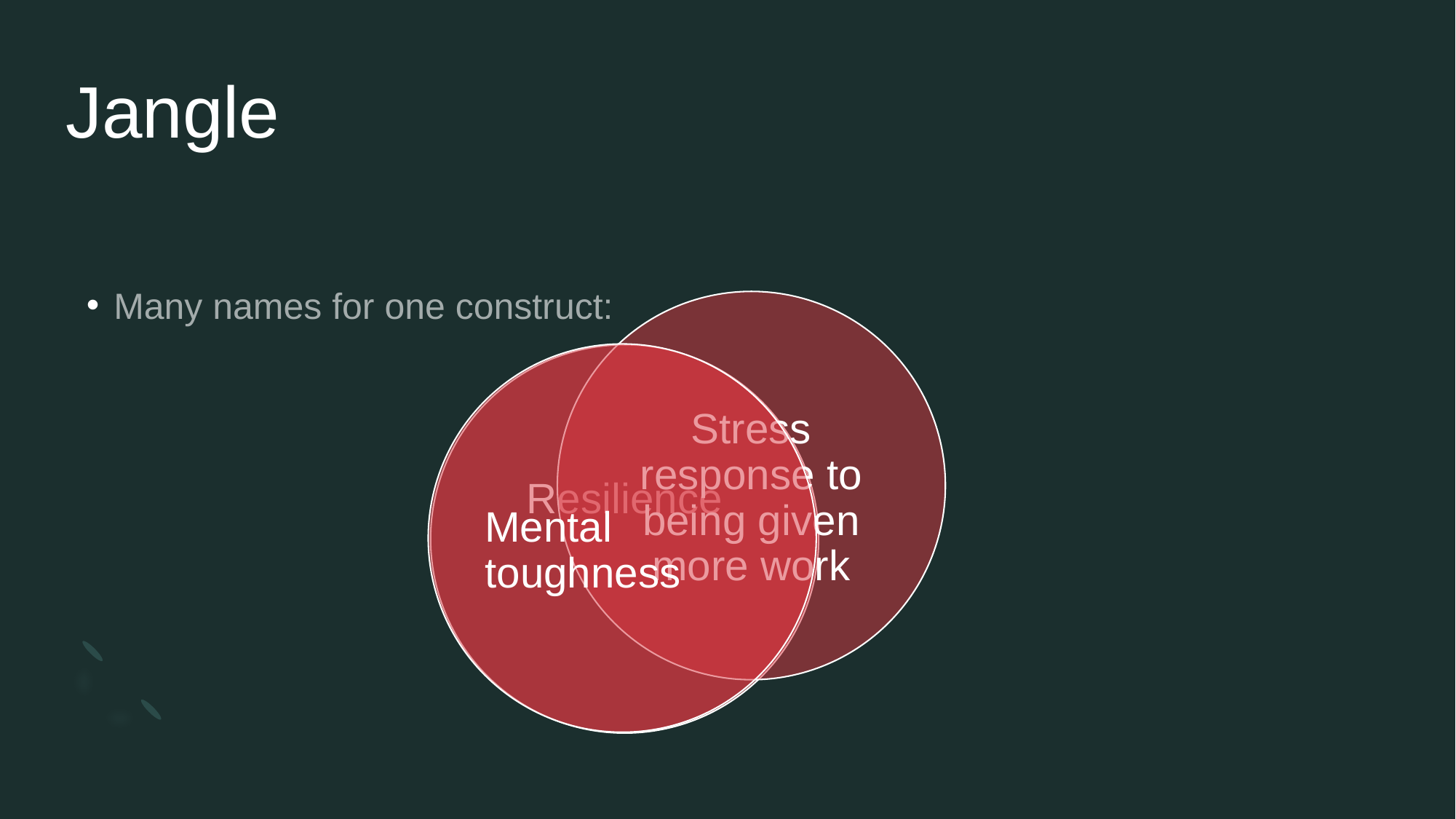

# Jangle
Resilience
Stress response to being given more work
Mental toughness
Many names for one construct: